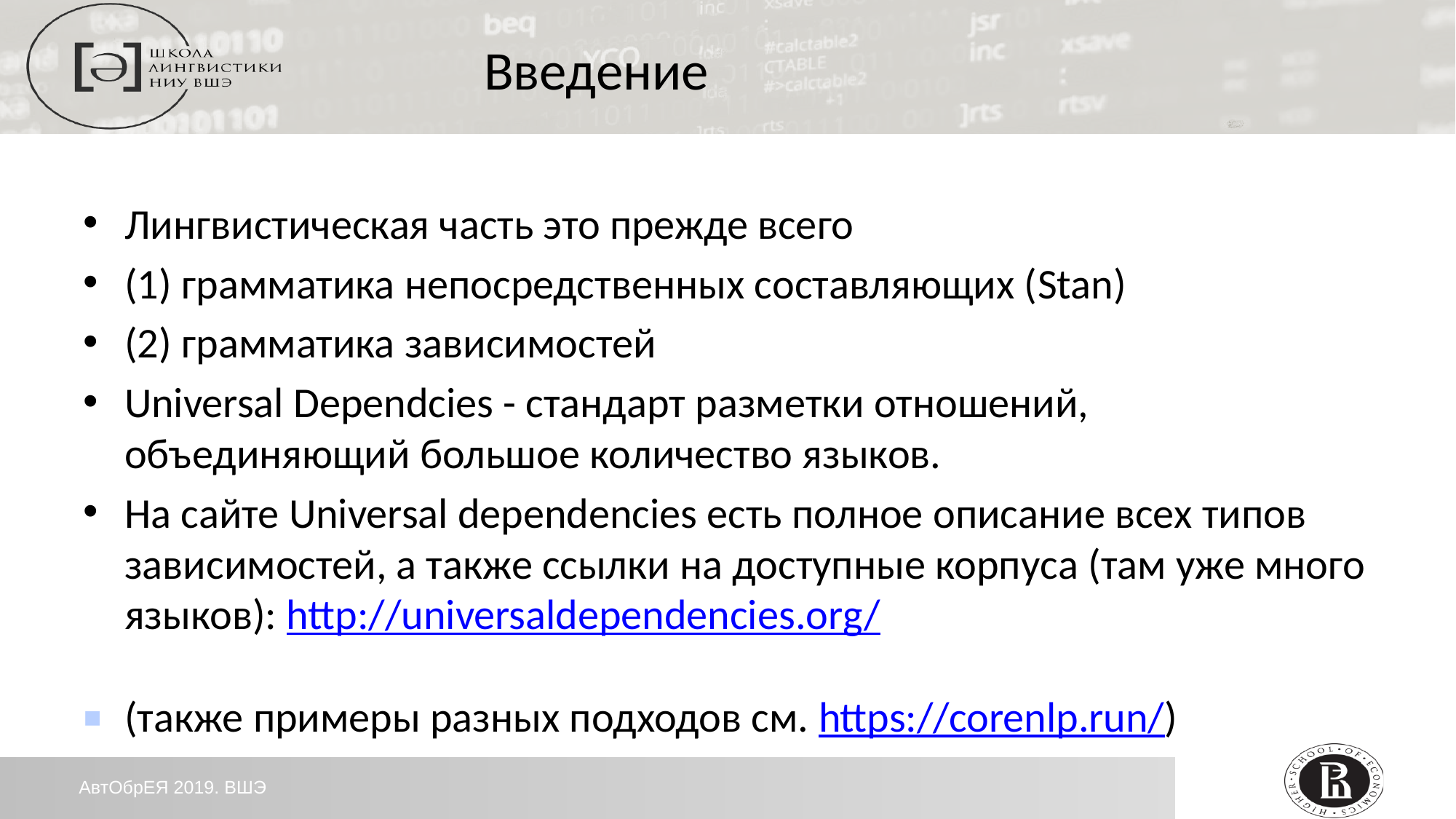

Введение
Лингвистическая часть это прежде всего
(1) грамматика непосредственных составляющих (Stan)
(2) грамматика зависимостей
Universal Dependcies - стандарт разметки отношений, объединяющий большое количество языков.
На сайте Universal dependencies есть полное описание всех типов зависимостей, а также ссылки на доступные корпуса (там уже много языков): http://universaldependencies.org/

(также примеры разных подходов см. https://corenlp.run/)
АвтОбрЕЯ 2019. ВШЭ
3